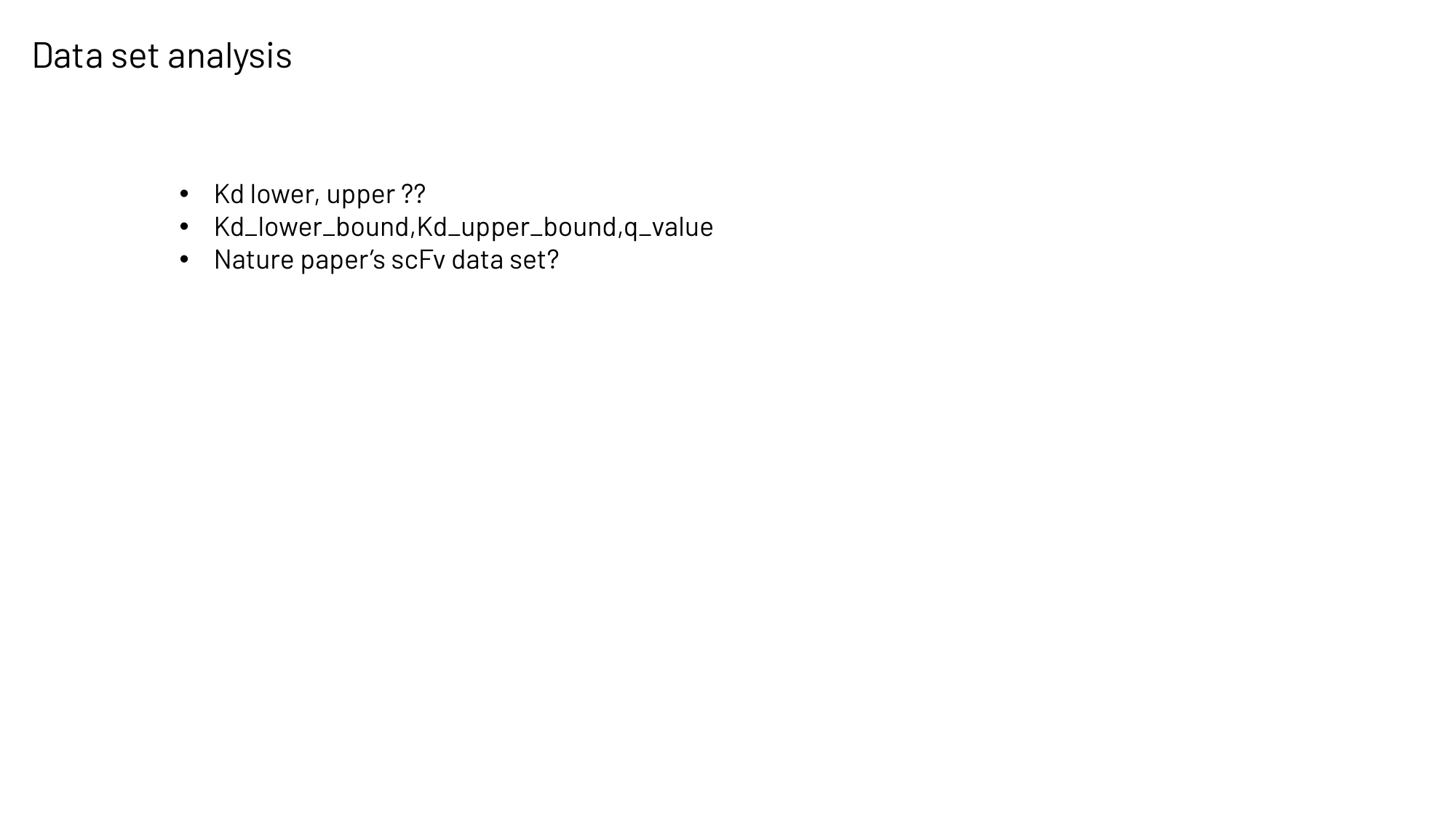

Data set analysis
Kd lower, upper ??
Kd_lower_bound,Kd_upper_bound,q_value
Nature paper’s scFv data set?